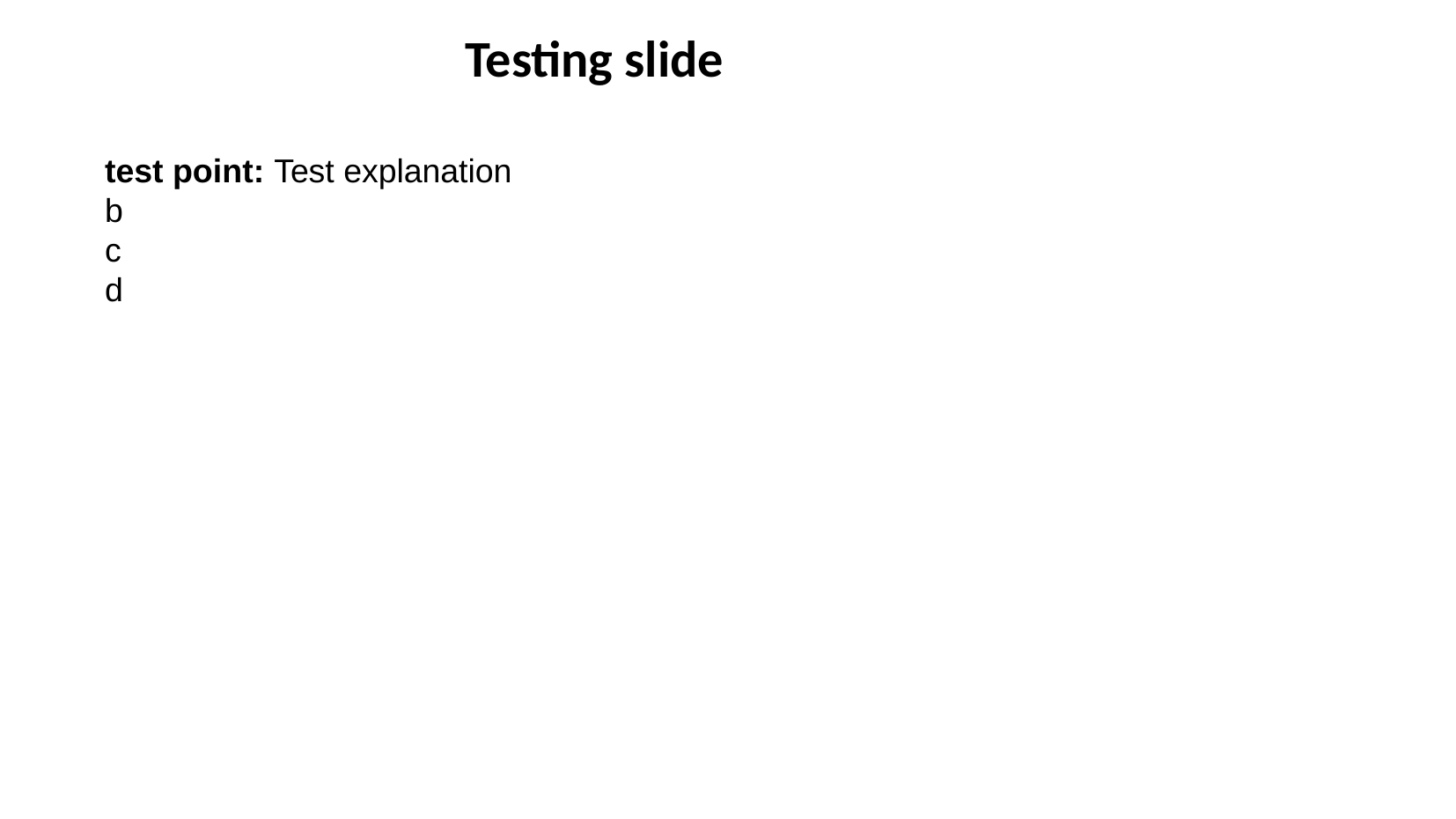

# Testing slide

test point: Test explanation
b
c
d